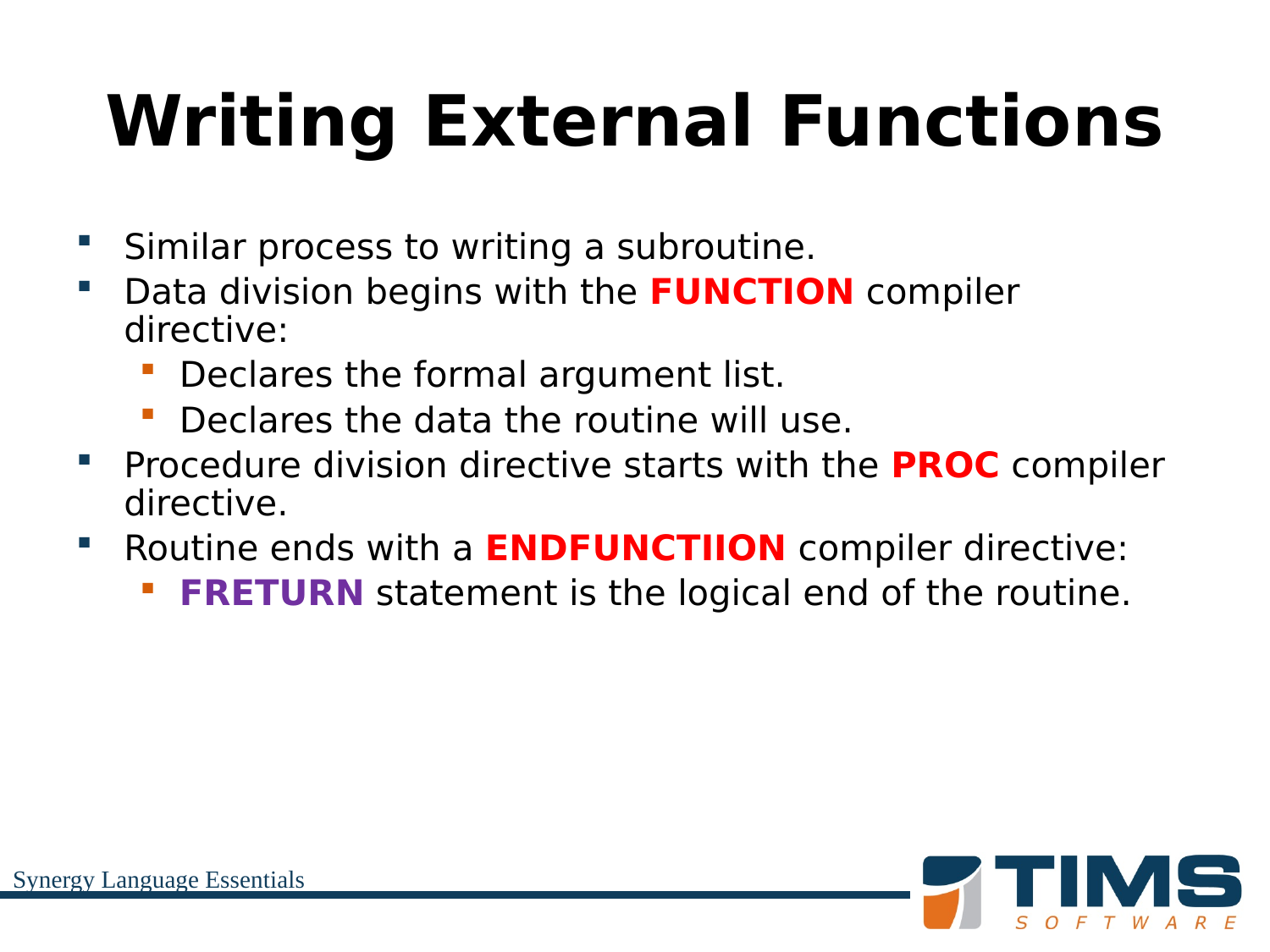

# Writing External Functions
Similar process to writing a subroutine.
Data division begins with the FUNCTION compiler directive:
Declares the formal argument list.
Declares the data the routine will use.
Procedure division directive starts with the PROC compiler directive.
Routine ends with a ENDFUNCTIION compiler directive:
FRETURN statement is the logical end of the routine.
Synergy Language Essentials